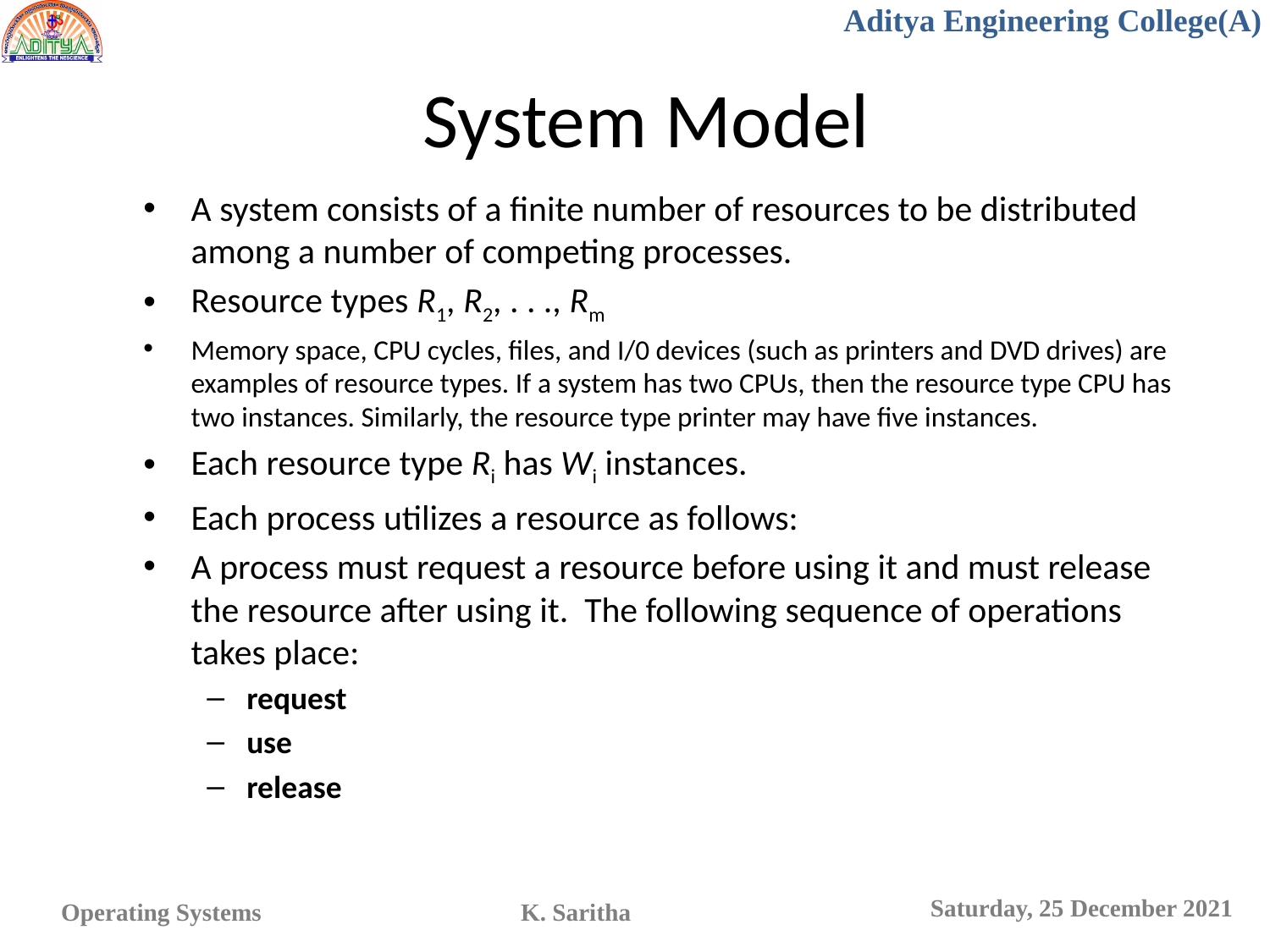

# System Model
A system consists of a finite number of resources to be distributed among a number of competing processes.
Resource types R1, R2, . . ., Rm
Memory space, CPU cycles, files, and I/0 devices (such as printers and DVD drives) are examples of resource types. If a system has two CPUs, then the resource type CPU has two instances. Similarly, the resource type printer may have five instances.
Each resource type Ri has Wi instances.
Each process utilizes a resource as follows:
A process must request a resource before using it and must release the resource after using it.  The following sequence of operations takes place:
request
use
release